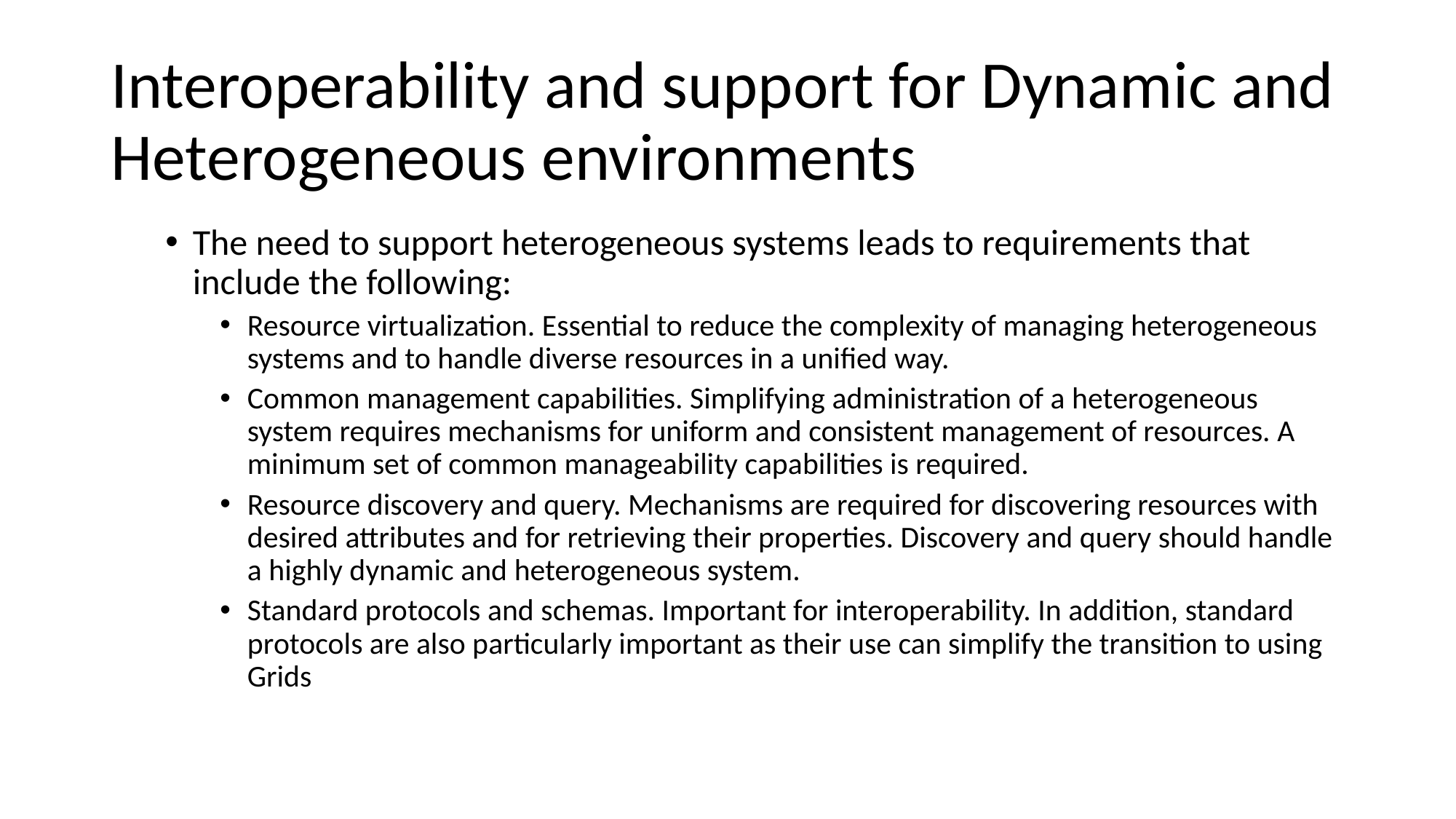

# Interoperability and support for Dynamic and Heterogeneous environments
The need to support heterogeneous systems leads to requirements that include the following:
Resource virtualization. Essential to reduce the complexity of managing heterogeneous systems and to handle diverse resources in a unified way.
Common management capabilities. Simplifying administration of a heterogeneous system requires mechanisms for uniform and consistent management of resources. A minimum set of common manageability capabilities is required.
Resource discovery and query. Mechanisms are required for discovering resources with desired attributes and for retrieving their properties. Discovery and query should handle a highly dynamic and heterogeneous system.
Standard protocols and schemas. Important for interoperability. In addition, standard protocols are also particularly important as their use can simplify the transition to using Grids